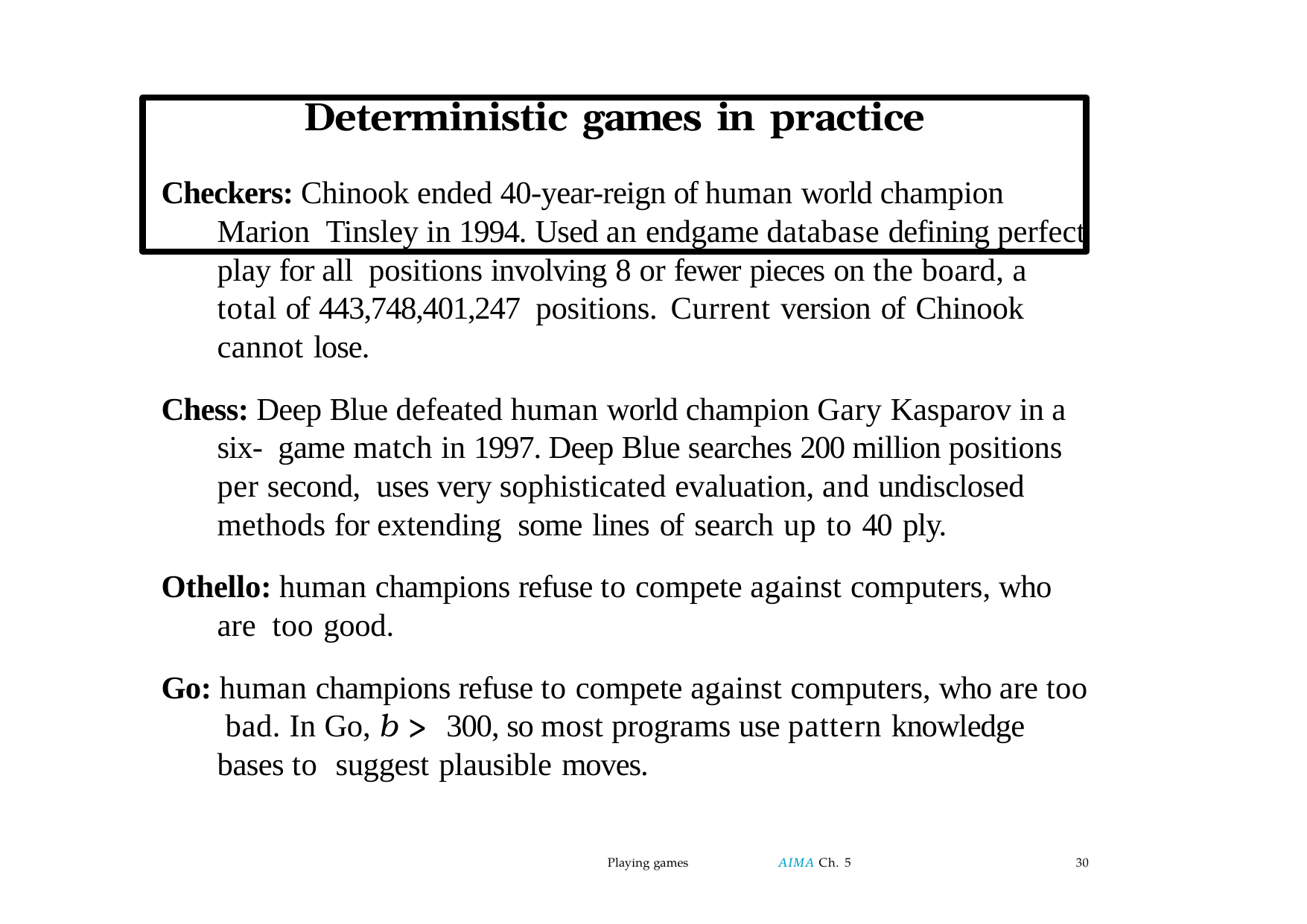

# Deterministic games in practice
Checkers: Chinook ended 40-year-reign of human world champion Marion  Tinsley in 1994. Used an endgame database defining perfect play for all  positions involving 8 or fewer pieces on the board, a total of 443,748,401,247  positions. Current version of Chinook cannot lose.
Chess: Deep Blue defeated human world champion Gary Kasparov in a six-  game match in 1997. Deep Blue searches 200 million positions per second,  uses very sophisticated evaluation, and undisclosed methods for extending  some lines of search up to 40 ply.
Othello: human champions refuse to compete against computers, who are  too good.
Go: human champions refuse to compete against computers, who are too  bad. In Go, b > 300, so most programs use pattern knowledge bases to  suggest plausible moves.
Playing games
AIMA Ch. 5
30